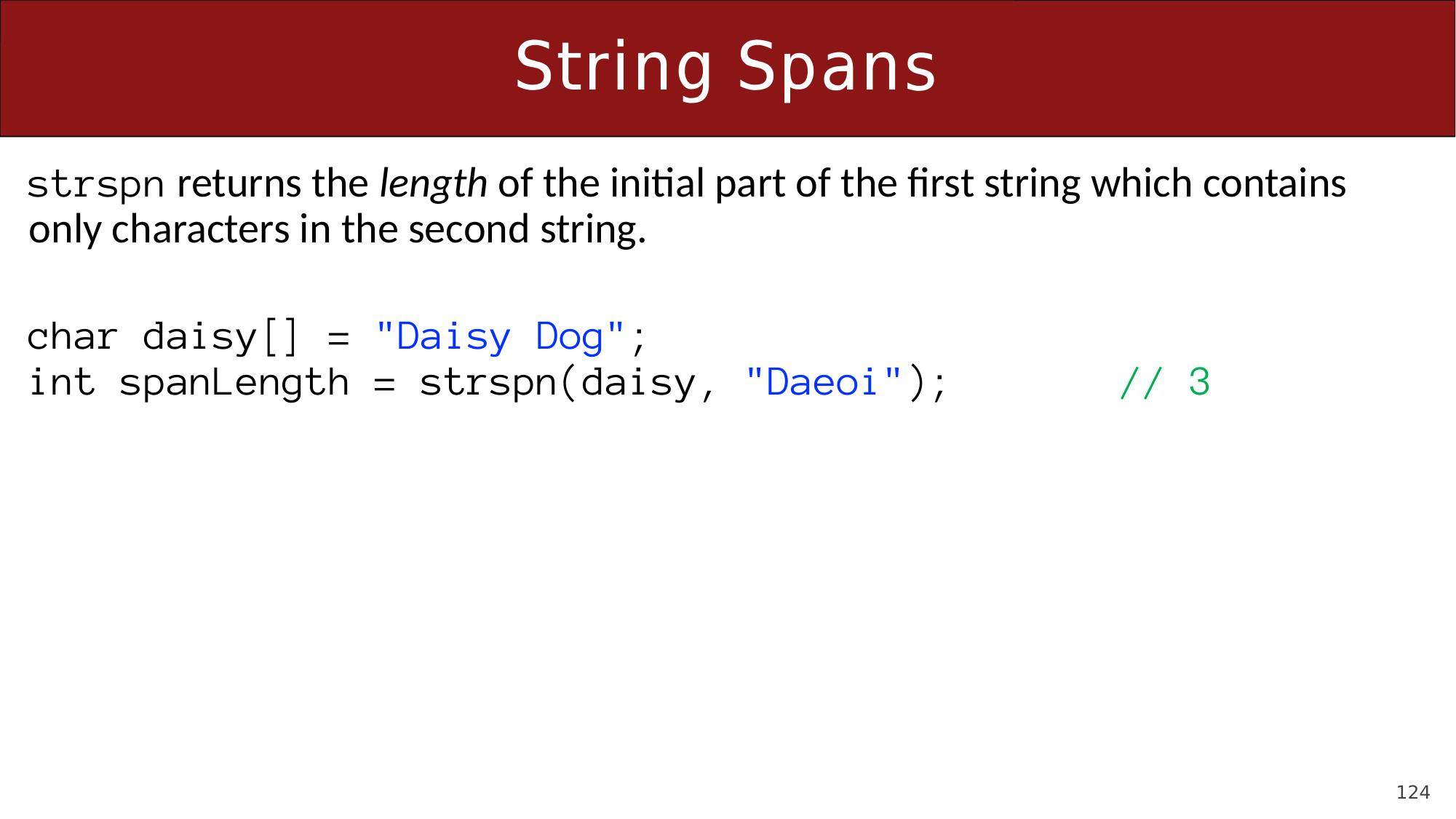

# String Spans
strspn returns the length of the initial part of the first string which contains only characters in the second string.

char daisy[] = "Daisy Dog";
int spanLength = strspn(daisy, "Daeoi");		// 3